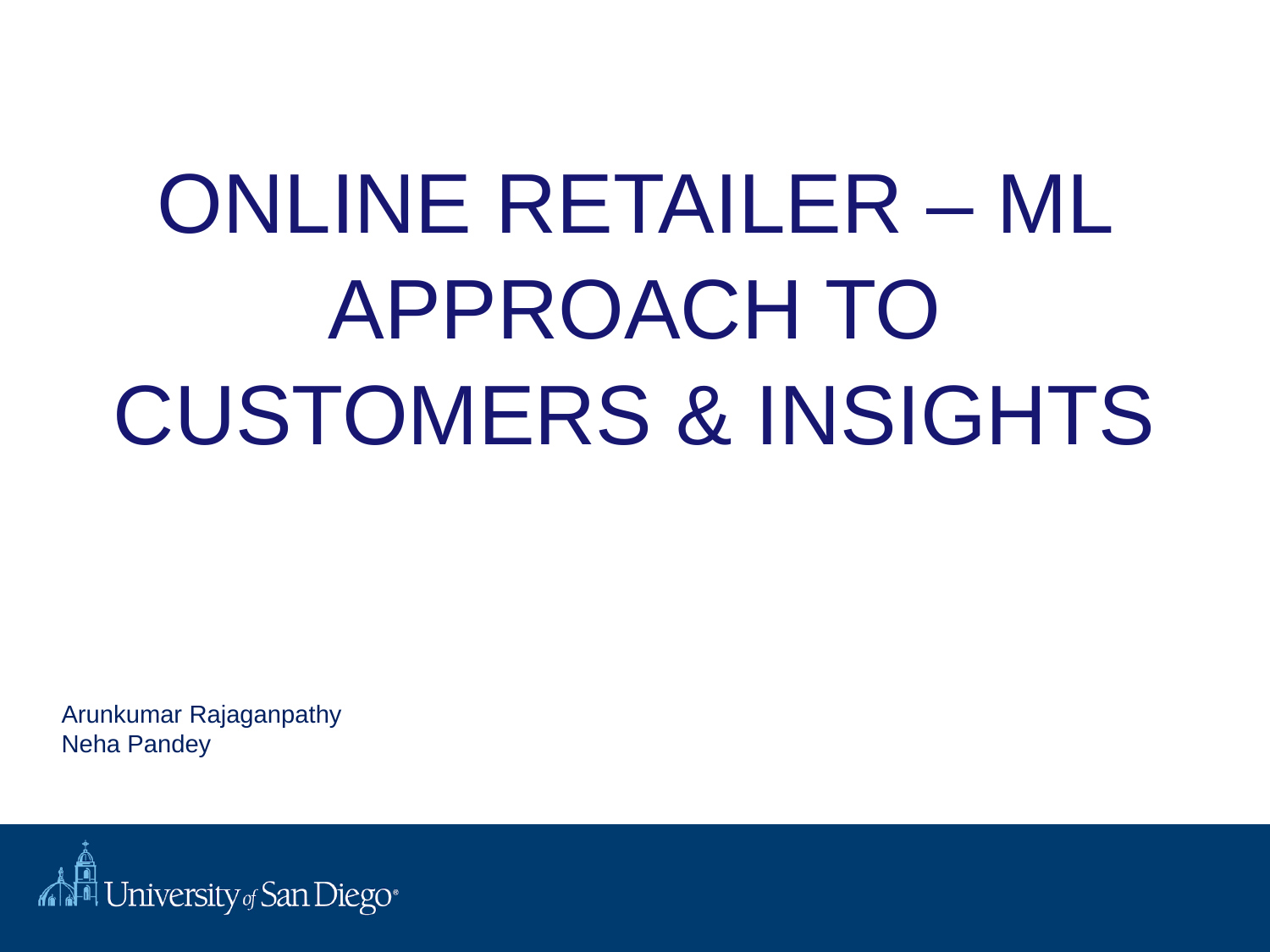

ONLINE rETAILER – ml APPROACH TO cUSTOMERS & INSIGHTS
Arunkumar Rajaganpathy
Neha Pandey